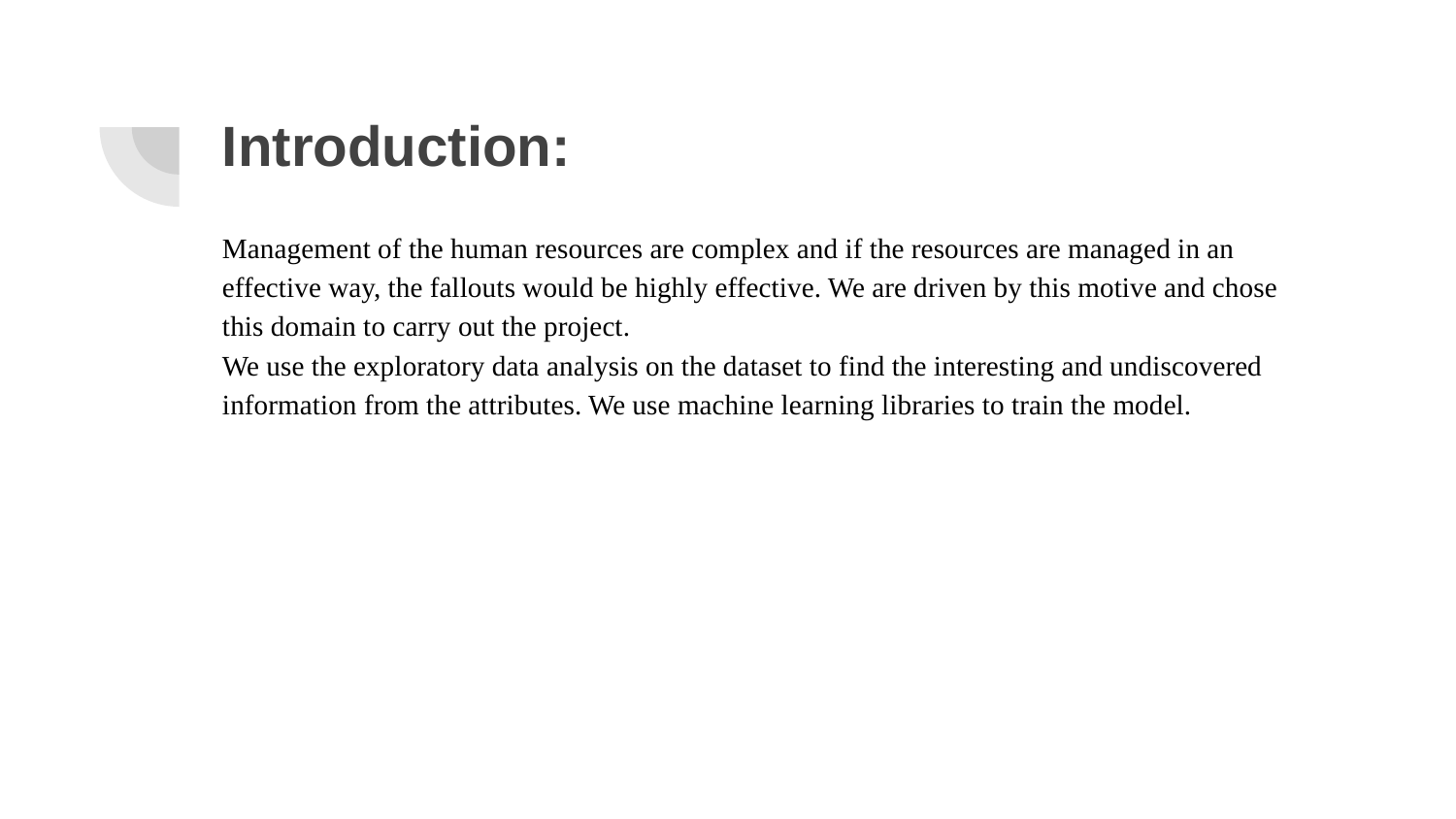

# Introduction:
Management of the human resources are complex and if the resources are managed in an effective way, the fallouts would be highly effective. We are driven by this motive and chose this domain to carry out the project.
We use the exploratory data analysis on the dataset to find the interesting and undiscovered information from the attributes. We use machine learning libraries to train the model.